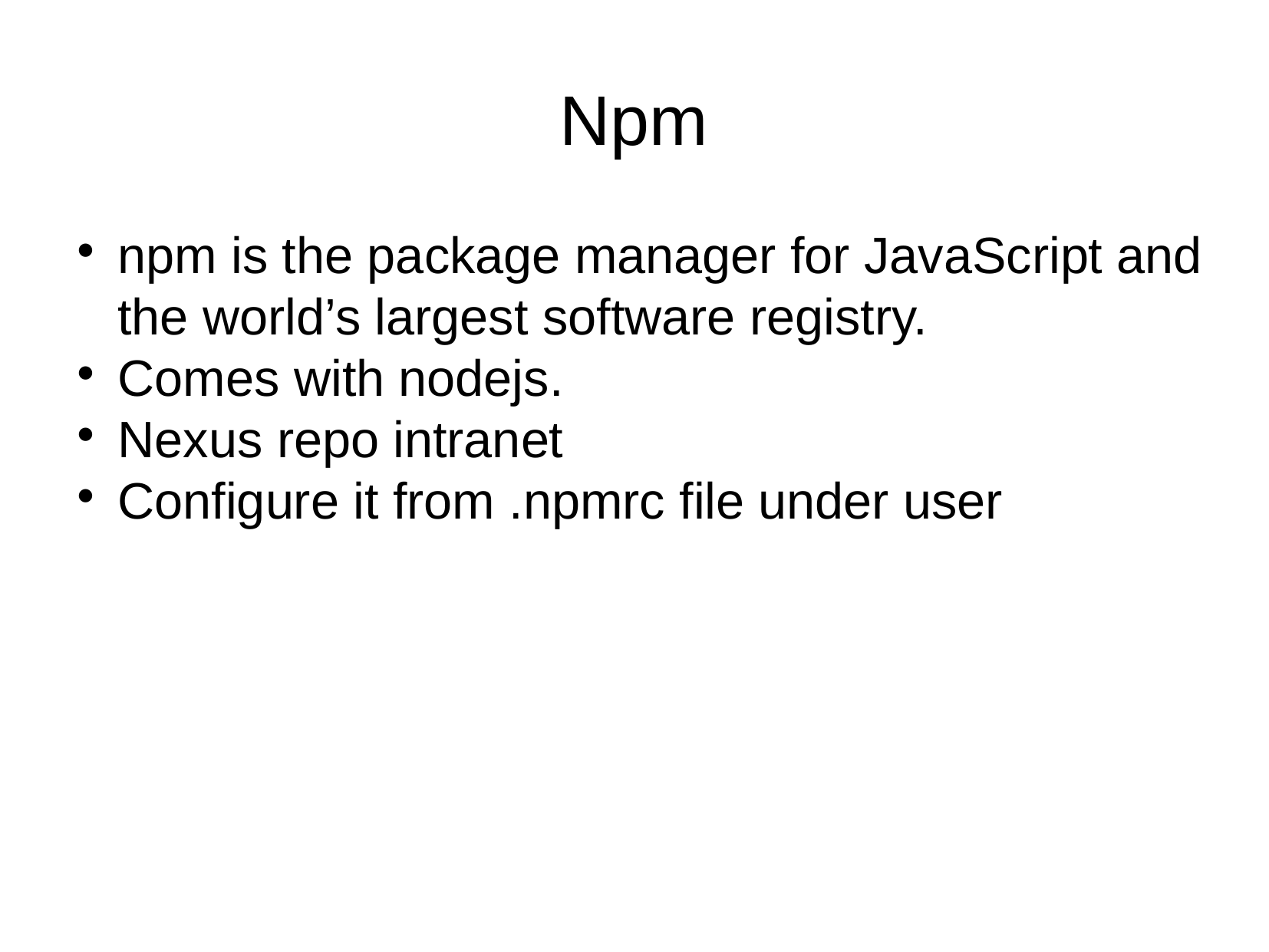

Npm
npm is the package manager for JavaScript and the world’s largest software registry.
Comes with nodejs.
Nexus repo intranet
Configure it from .npmrc file under user